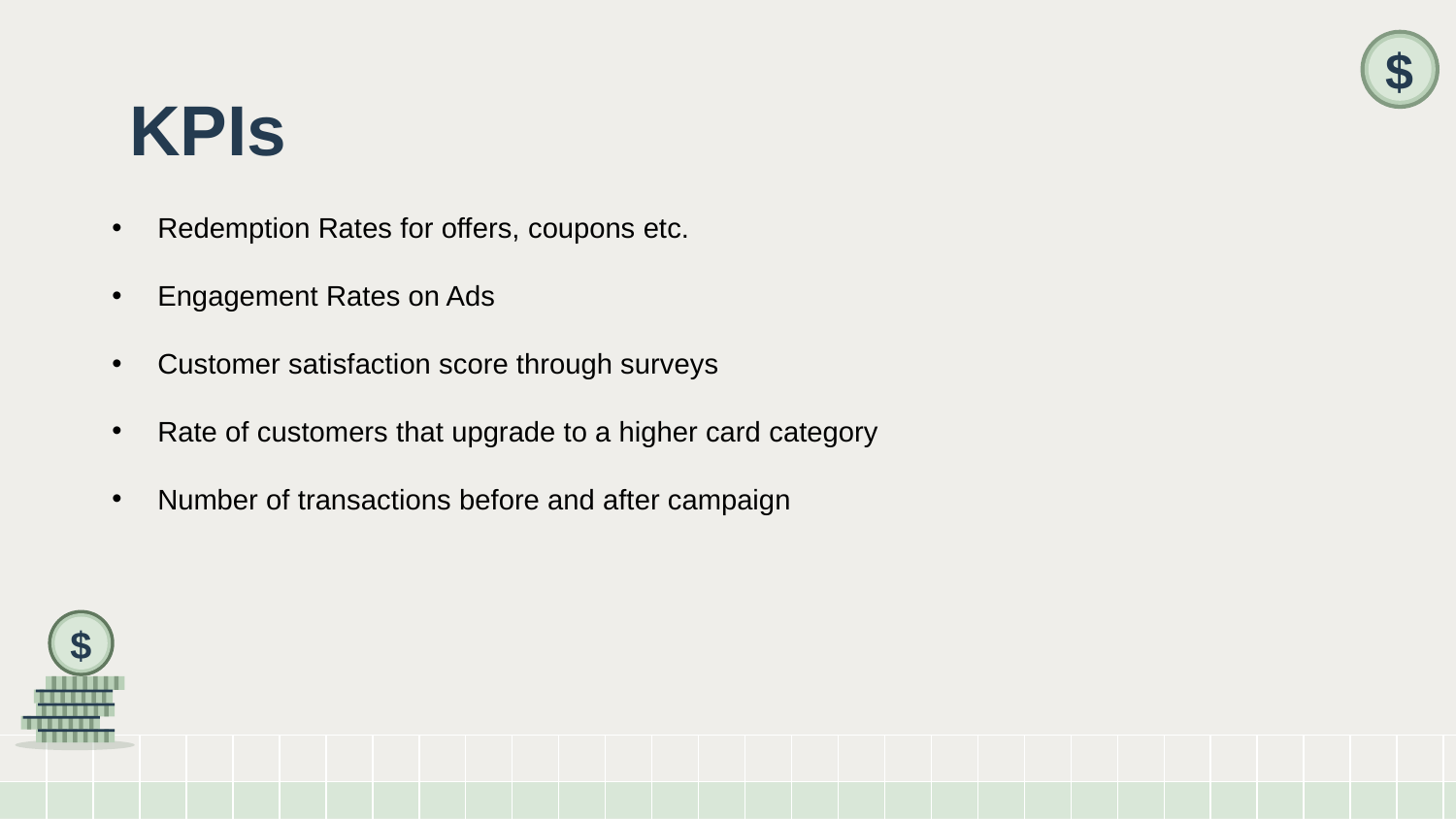

# KPIs
Redemption Rates for offers, coupons etc.

Engagement Rates on Ads

Customer satisfaction score through surveys

Rate of customers that upgrade to a higher card category

Number of transactions before and after campaign